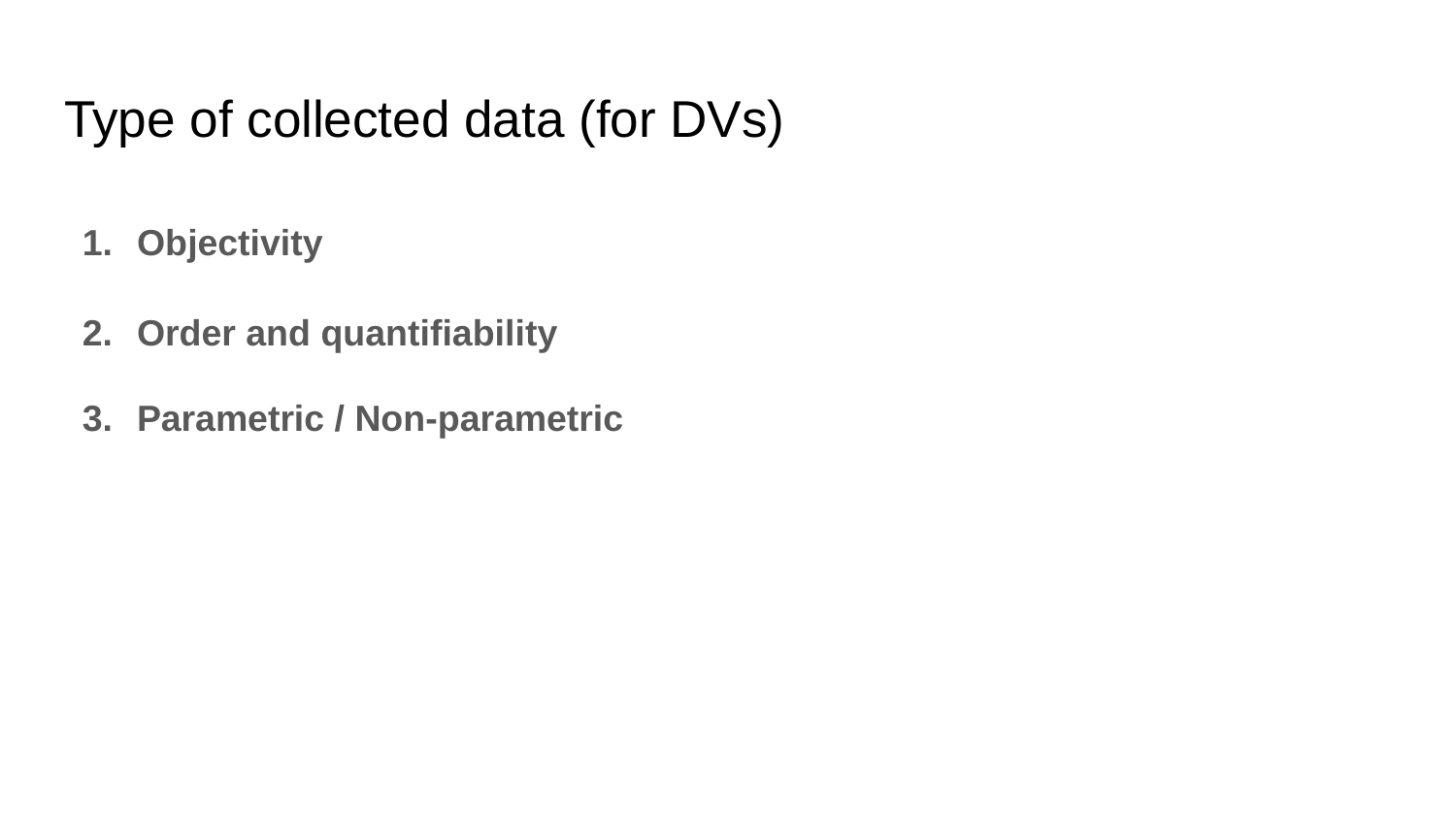

# Type of collected data (for DVs)
Objectivity
Order and quantifiability
Parametric / Non-parametric